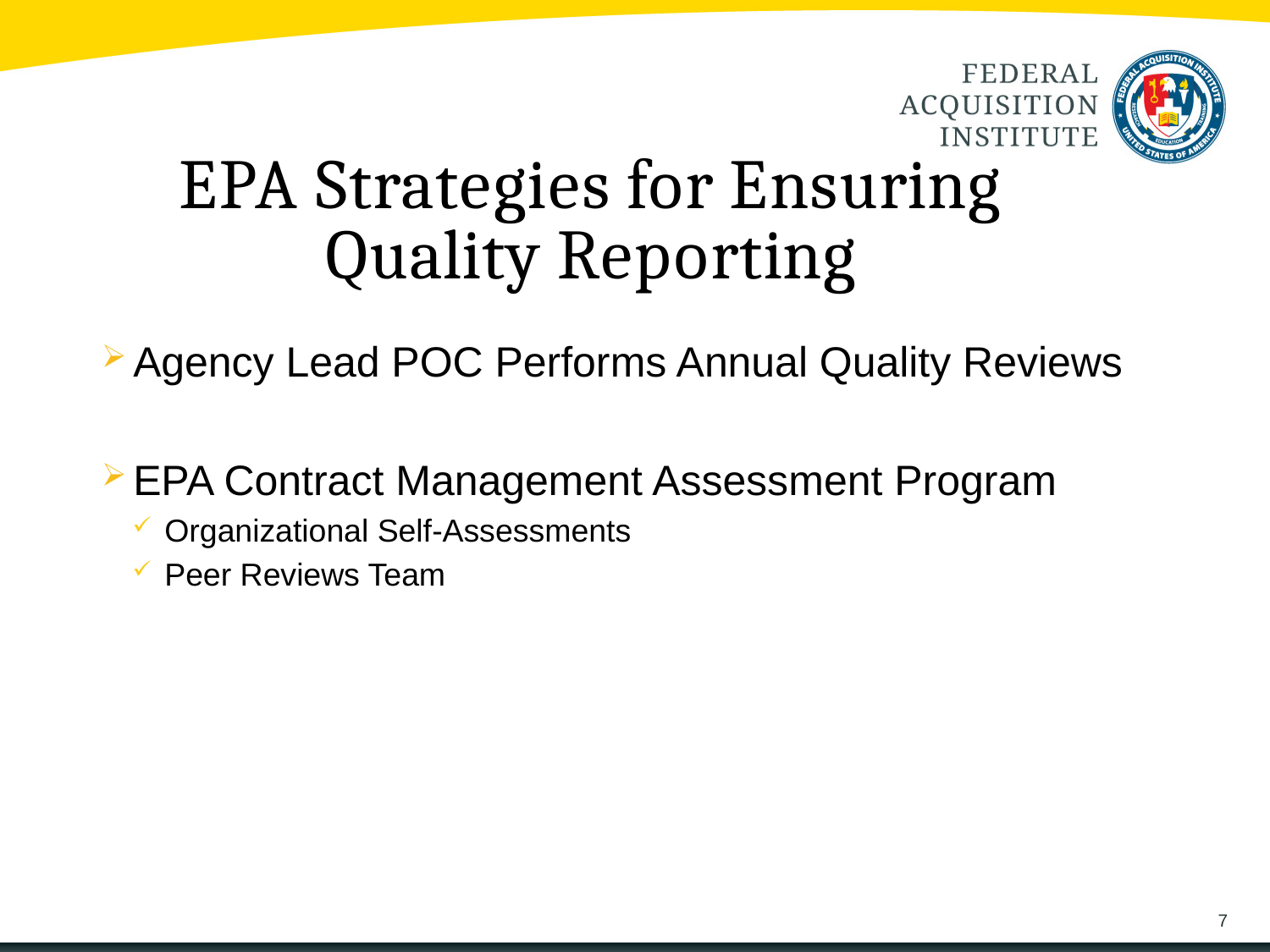

# EPA Strategies for Ensuring Quality Reporting
Agency Lead POC Performs Annual Quality Reviews

EPA Contract Management Assessment Program
Organizational Self-Assessments
Peer Reviews Team

7